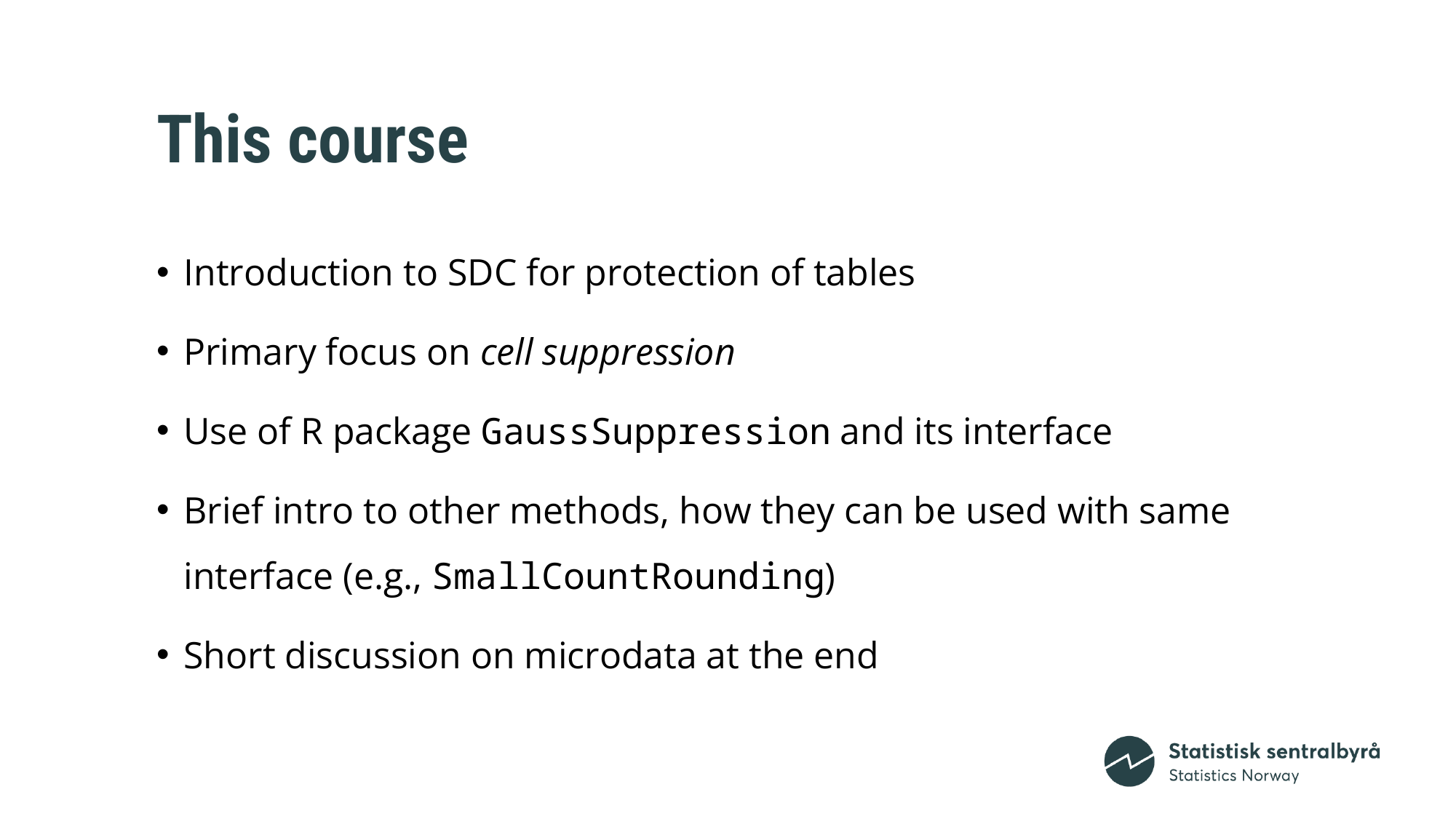

# This course
Introduction to SDC for protection of tables
Primary focus on cell suppression
Use of R package GaussSuppression and its interface
Brief intro to other methods, how they can be used with same interface (e.g., SmallCountRounding)
Short discussion on microdata at the end